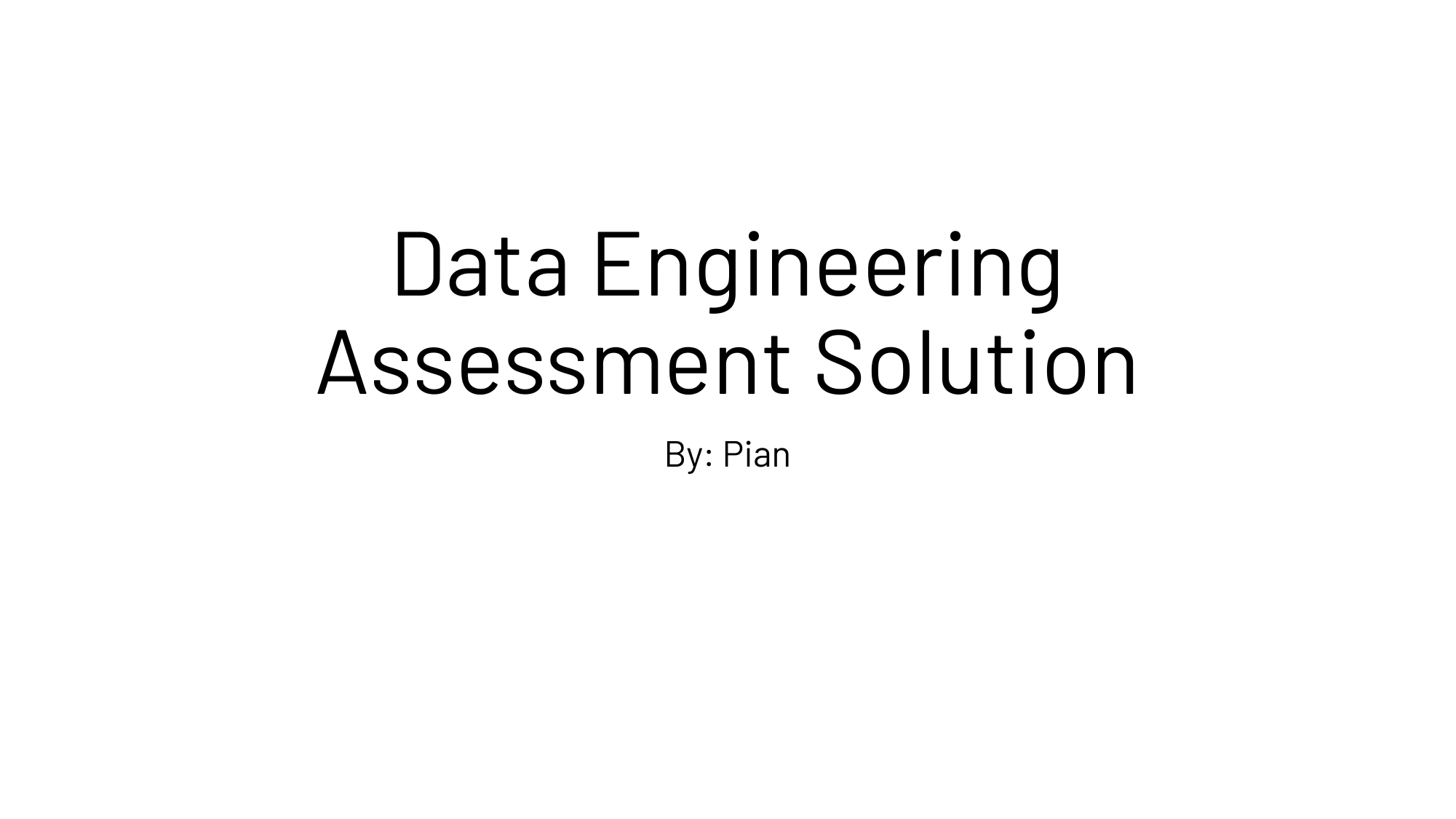

# Data Engineering Assessment Solution
By: Pian